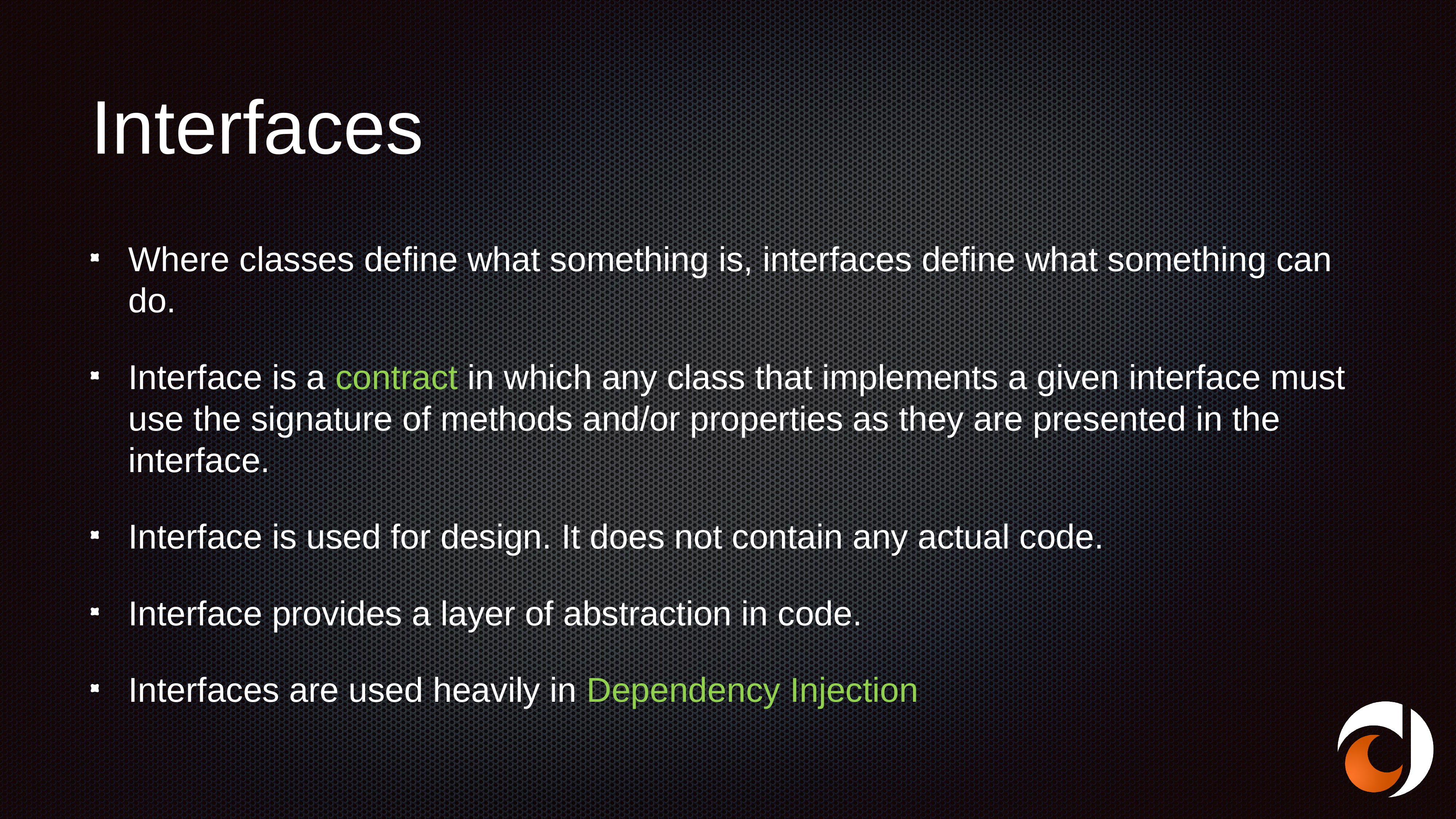

# Interfaces
Where classes define what something is, interfaces define what something can do.
Interface is a contract in which any class that implements a given interface must use the signature of methods and/or properties as they are presented in the interface.
Interface is used for design. It does not contain any actual code.
Interface provides a layer of abstraction in code.
Interfaces are used heavily in Dependency Injection